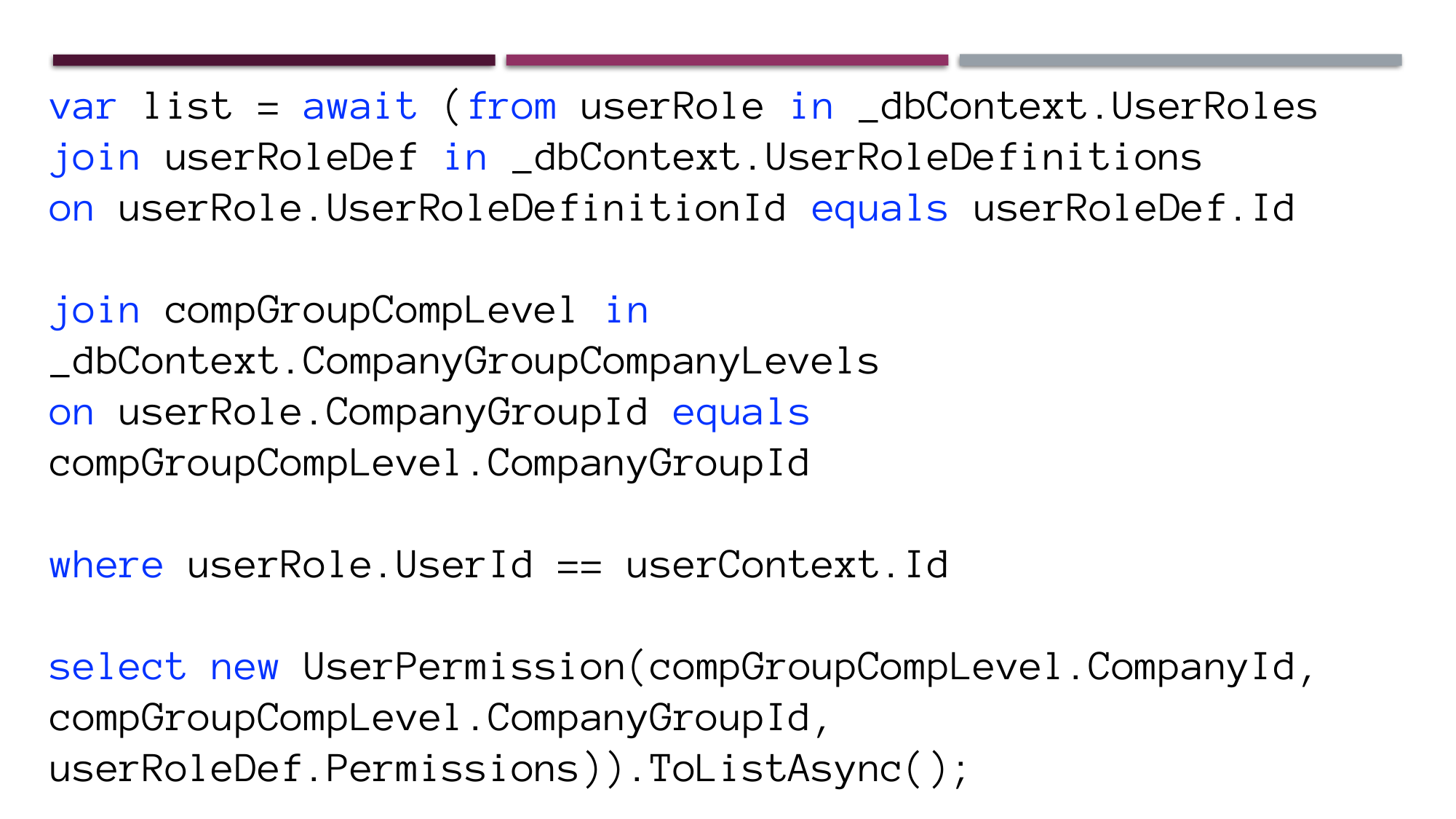

var list = await (from userRole in _dbContext.UserRoles
join userRoleDef in _dbContext.UserRoleDefinitions
on userRole.UserRoleDefinitionId equals userRoleDef.Id

join compGroupCompLevel in _dbContext.CompanyGroupCompanyLevels
on userRole.CompanyGroupId equals compGroupCompLevel.CompanyGroupId

where userRole.UserId == userContext.Id

select new UserPermission(compGroupCompLevel.CompanyId, compGroupCompLevel.CompanyGroupId, userRoleDef.Permissions)).ToListAsync();